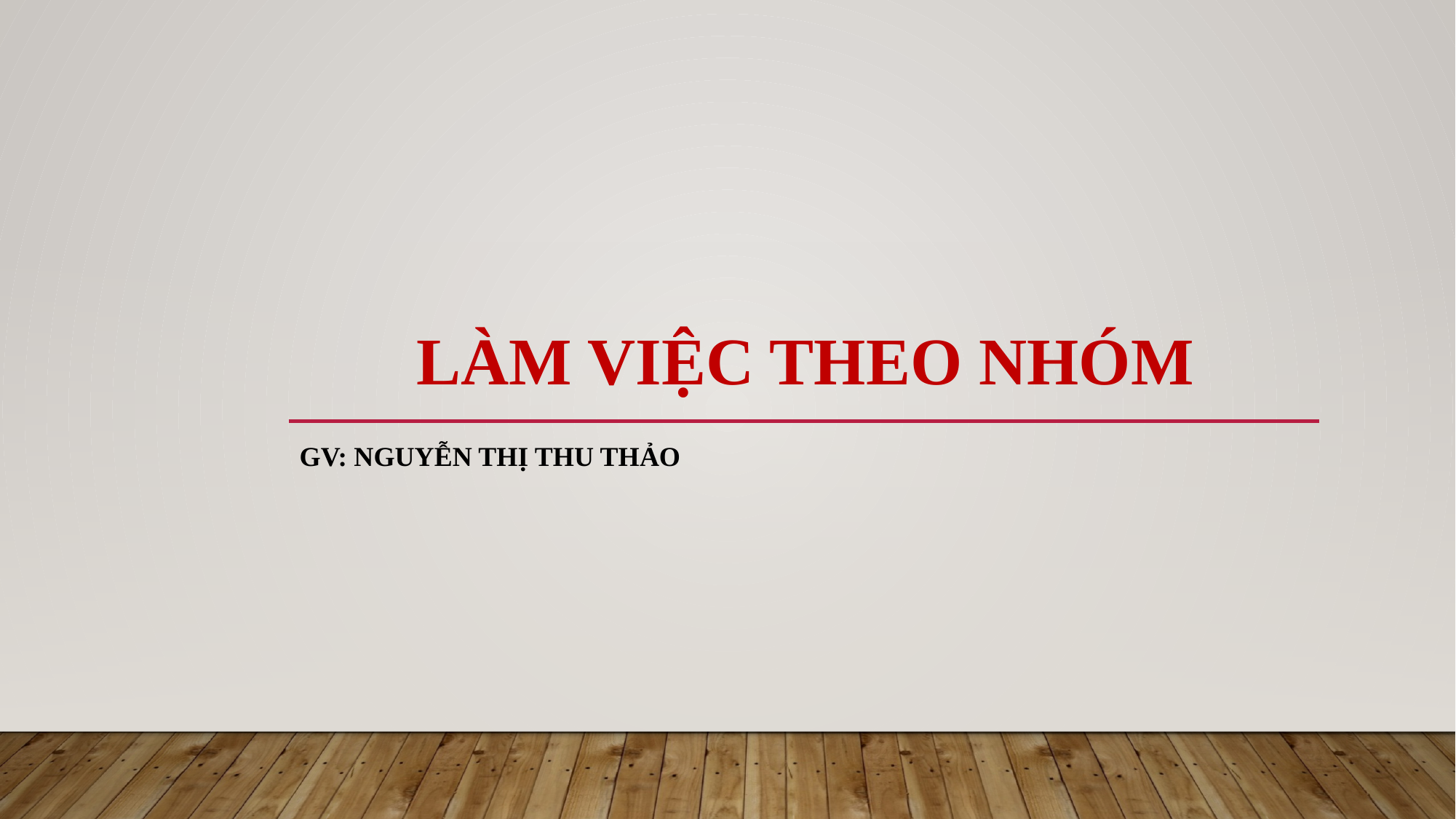

# LÀM VIỆC THEO NHÓM
Gv: nguyễn thị thu thảo